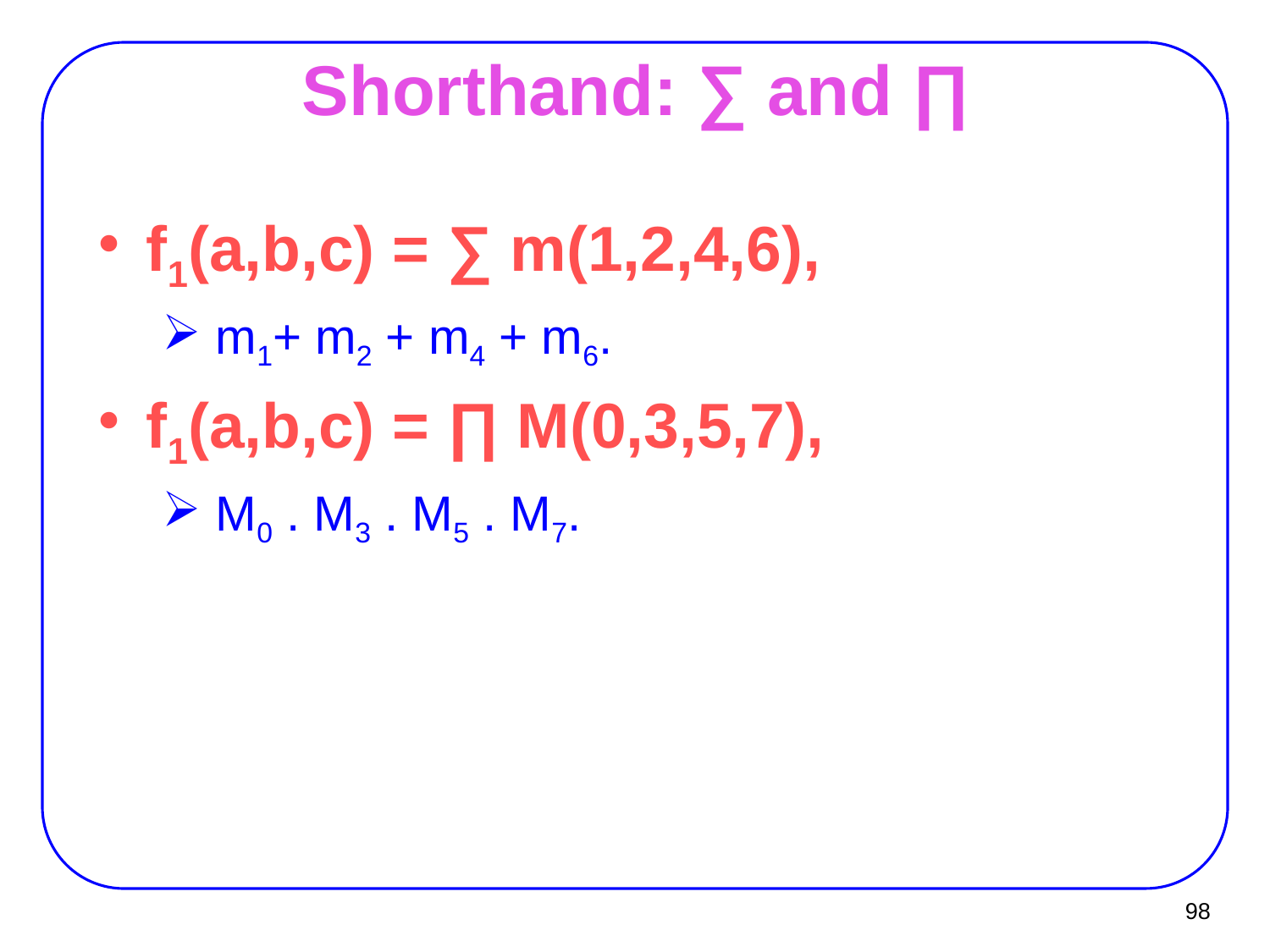

# Shorthand: ∑ and ∏
f1(a,b,c) = ∑ m(1,2,4,6),
 m1+ m2 + m4 + m6.
f1(a,b,c) = ∏ M(0,3,5,7),
 M0 . M3 . M5 . M7.

98